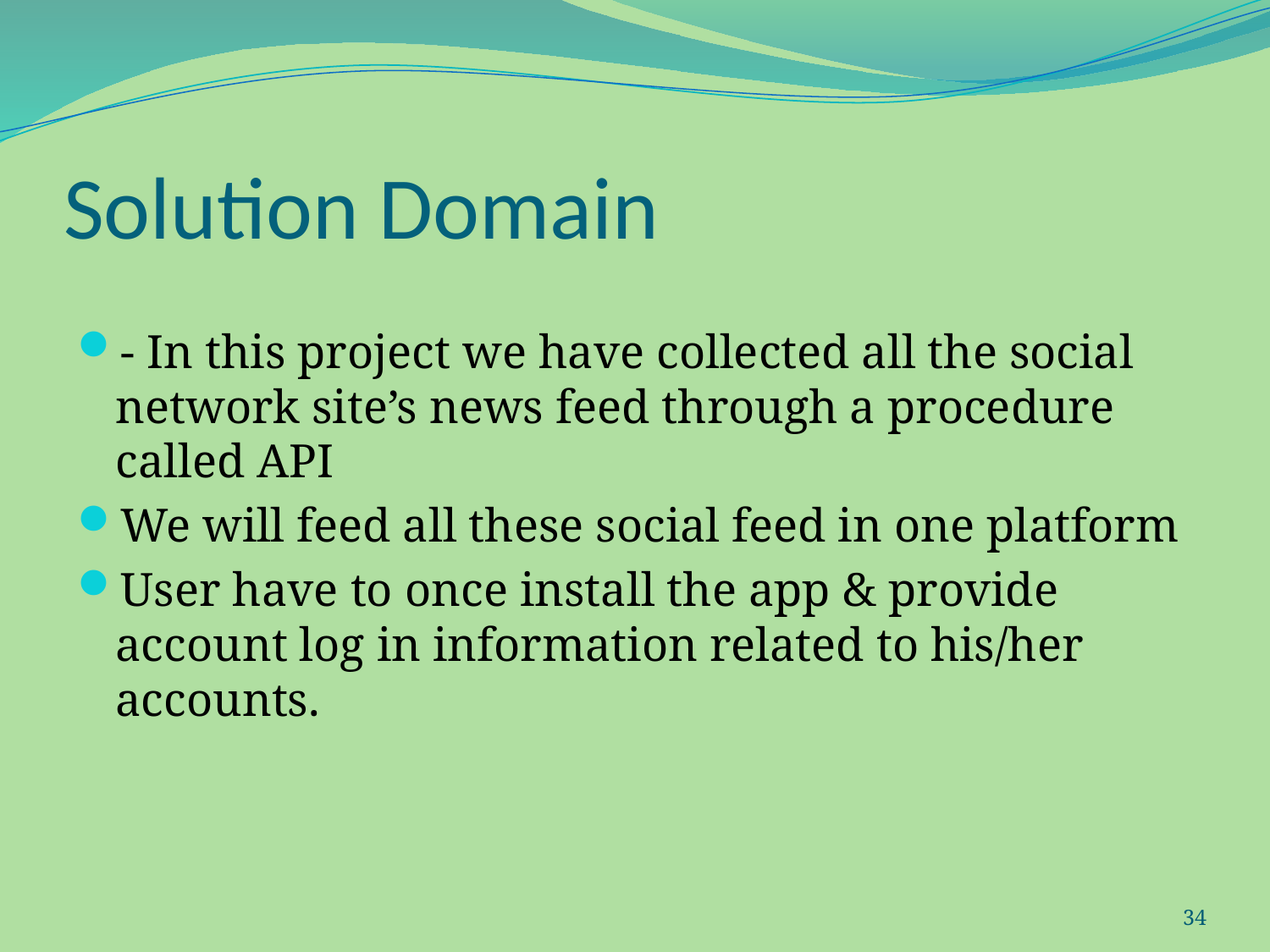

# Solution Domain
- In this project we have collected all the social network site’s news feed through a procedure called API
We will feed all these social feed in one platform
User have to once install the app & provide account log in information related to his/her accounts.
34